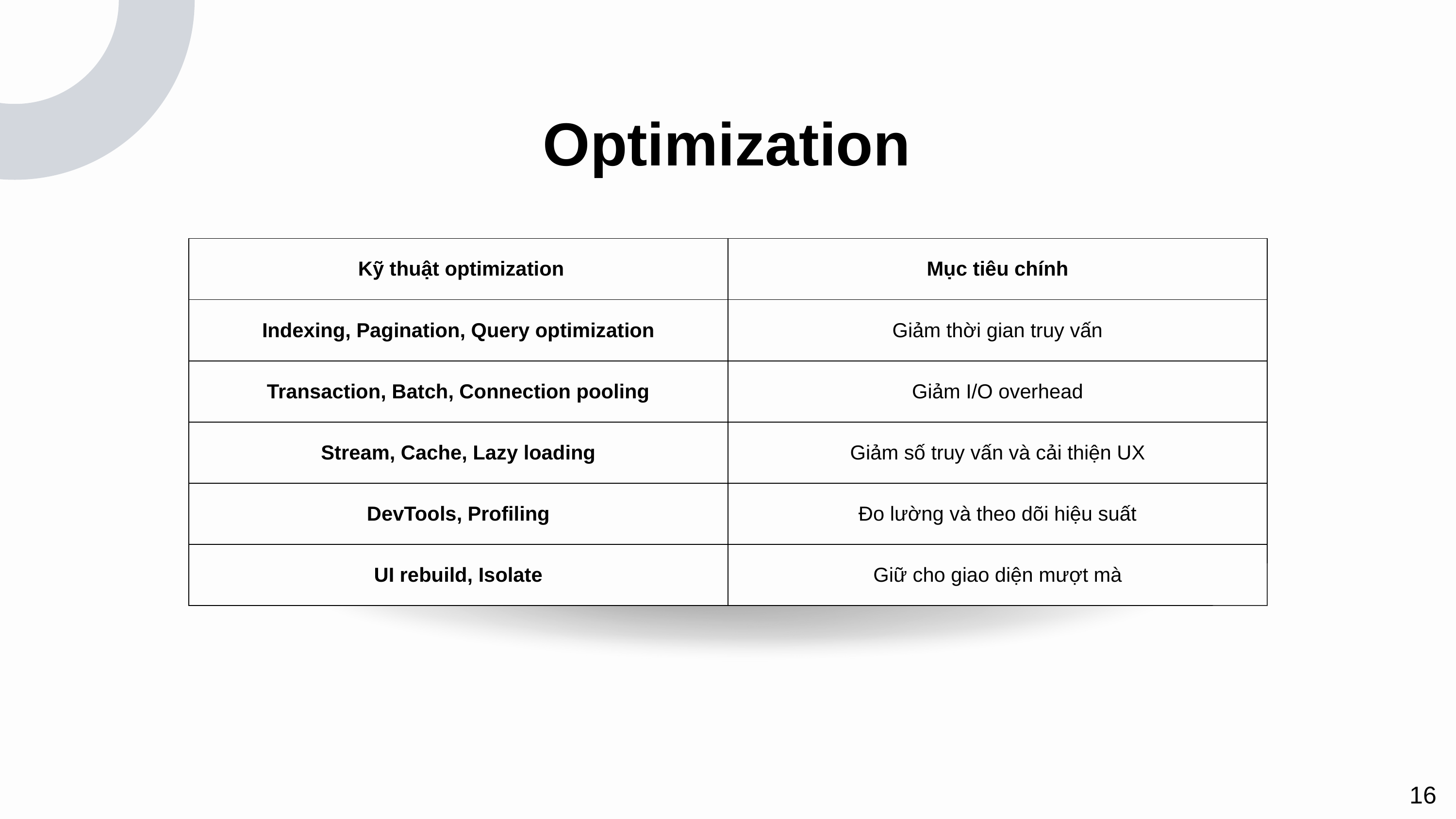

Optimization
| Kỹ thuật optimization | Mục tiêu chính |
| --- | --- |
| Indexing, Pagination, Query optimization | Giảm thời gian truy vấn |
| Transaction, Batch, Connection pooling | Giảm I/O overhead |
| Stream, Cache, Lazy loading | Giảm số truy vấn và cải thiện UX |
| DevTools, Profiling | Đo lường và theo dõi hiệu suất |
| UI rebuild, Isolate | Giữ cho giao diện mượt mà |
Lorem ipsum dolor sit amet, consectetur adipiscing elit. Nullam laoreet risus fringilla, egestas elit a, consequat augue. Phasellus sollicitudin felis mi, quis egestas ex ornare sed.

16